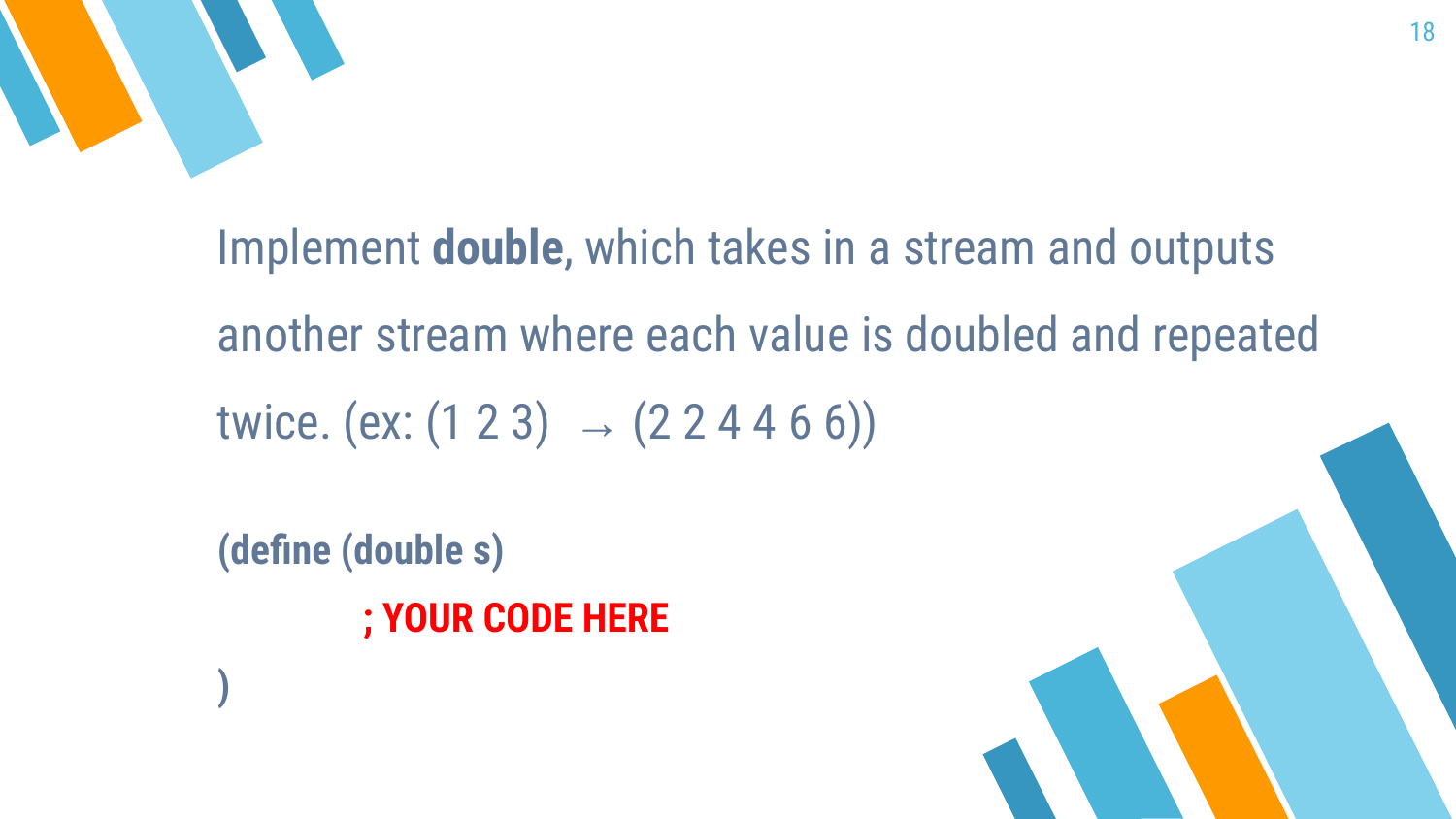

18
Implement double, which takes in a stream and outputs another stream where each value is doubled and repeated twice. (ex: (1 2 3)  → (2 2 4 4 6 6))

(define (double s)
	; YOUR CODE HERE
)